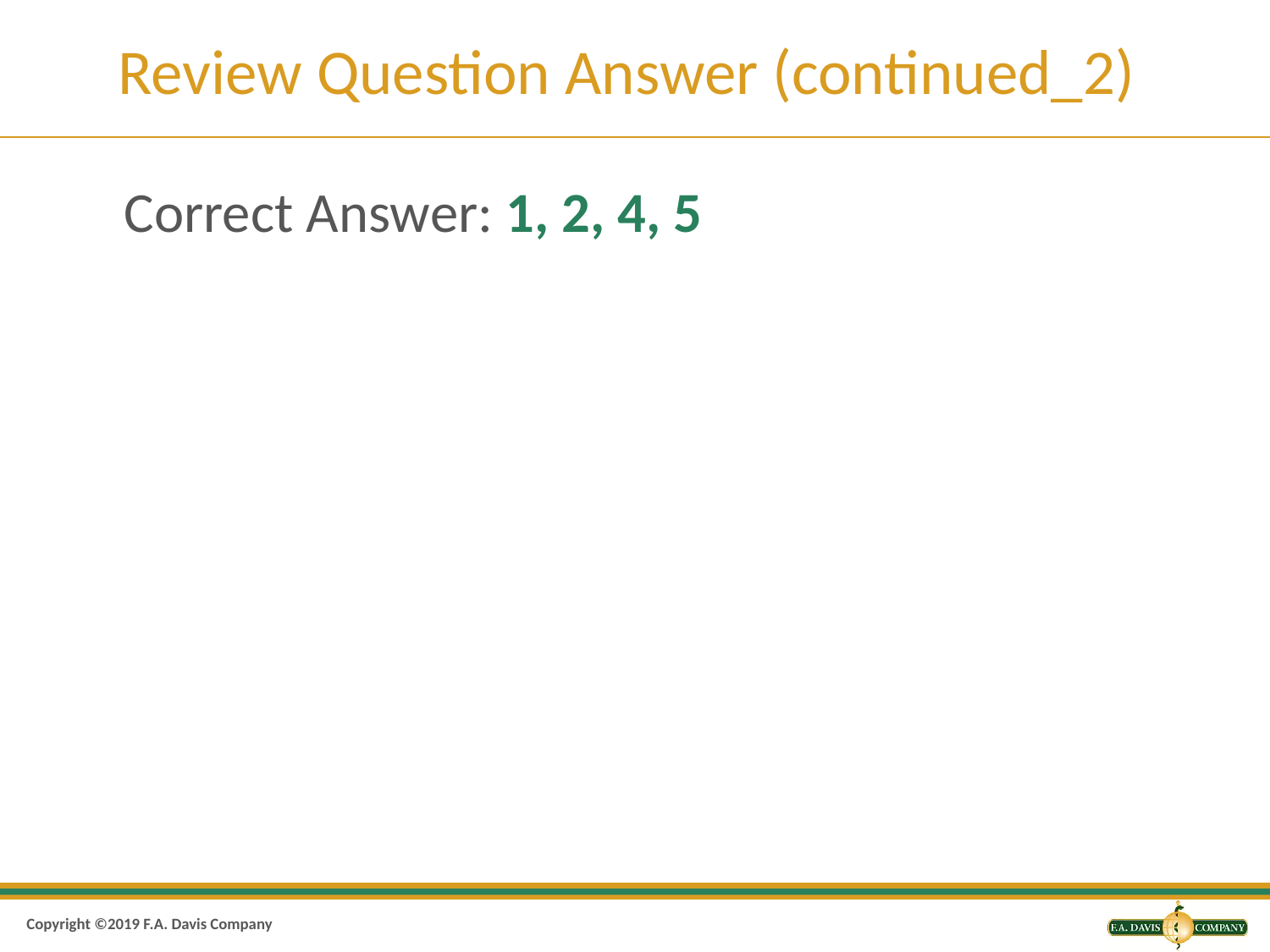

# Review Question Answer (continued_2)
Correct Answer: 1, 2, 4, 5